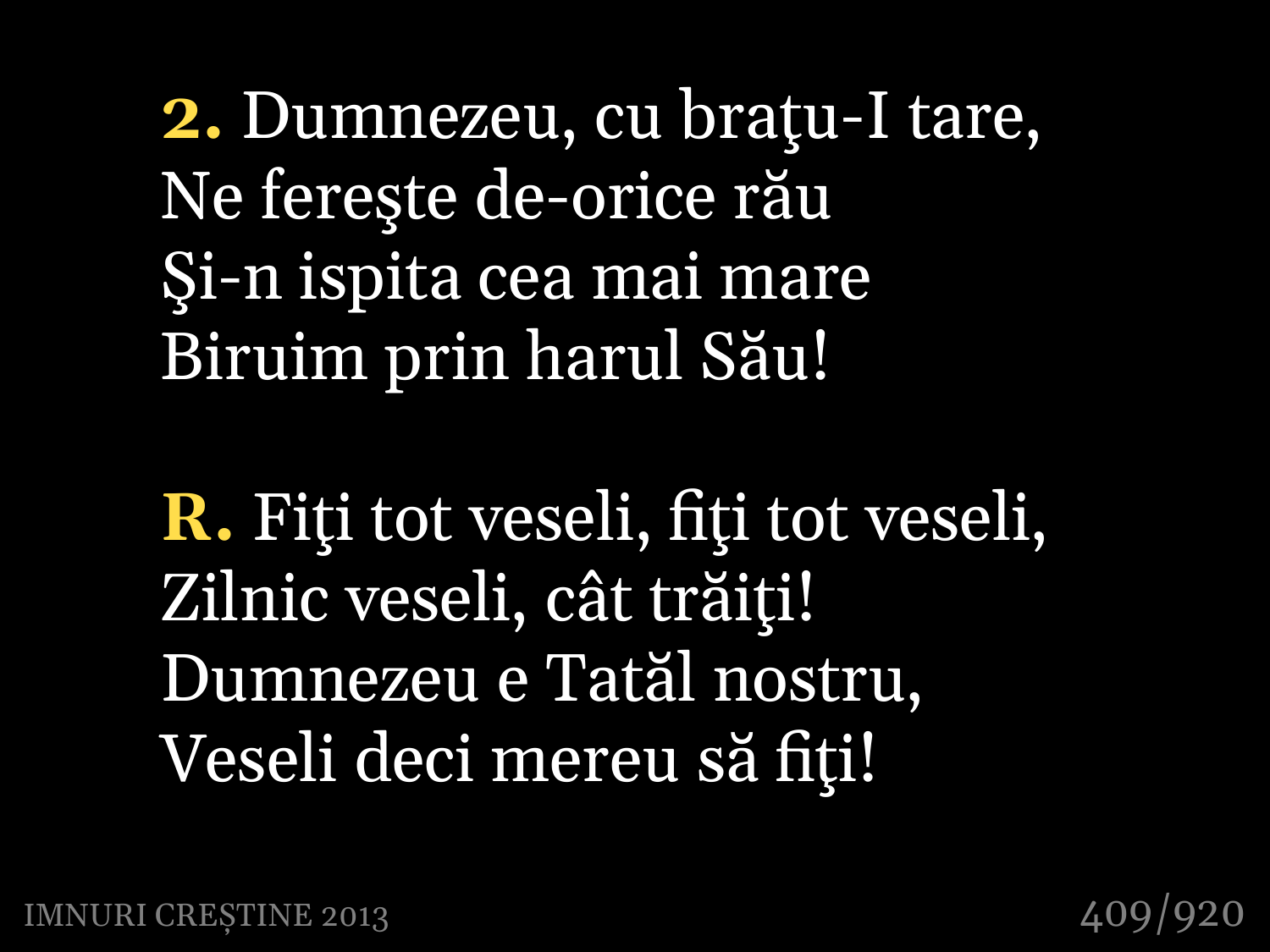

2. Dumnezeu, cu braţu-I tare,
Ne fereşte de-orice rău
Şi-n ispita cea mai mare
Biruim prin harul Său!

R. Fiţi tot veseli, fiţi tot veseli,
Zilnic veseli, cât trăiţi!
Dumnezeu e Tatăl nostru,
Veseli deci mereu să fiţi!
409/920
IMNURI CREȘTINE 2013